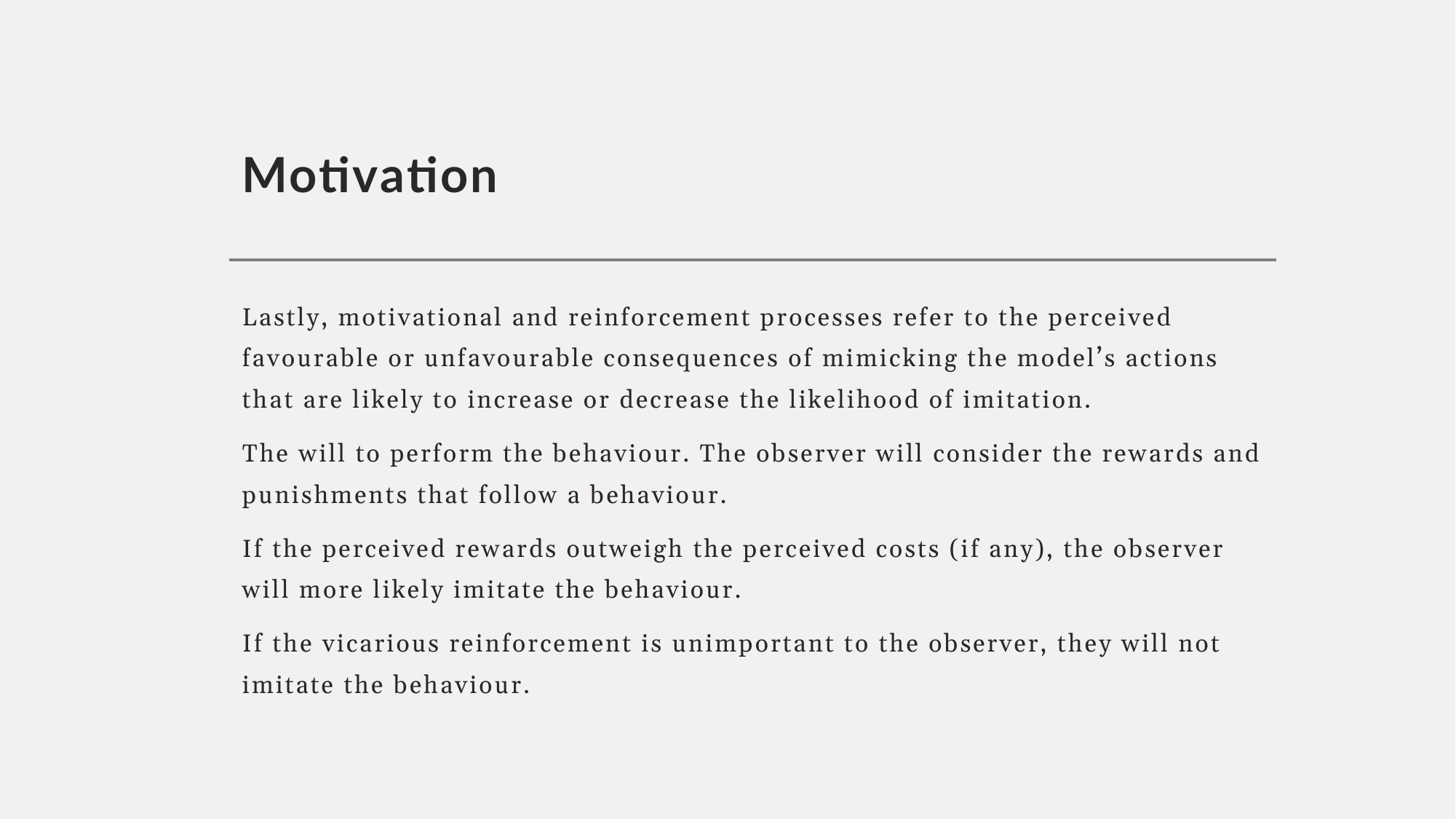

# Motivation
Lastly, motivational and reinforcement processes refer to the perceived favourable or unfavourable consequences of mimicking the model’s actions that are likely to increase or decrease the likelihood of imitation.
The will to perform the behaviour. The observer will consider the rewards and punishments that follow a behaviour.
If the perceived rewards outweigh the perceived costs (if any), the observer will more likely imitate the behaviour.
If the vicarious reinforcement is unimportant to the observer, they will not imitate the behaviour.